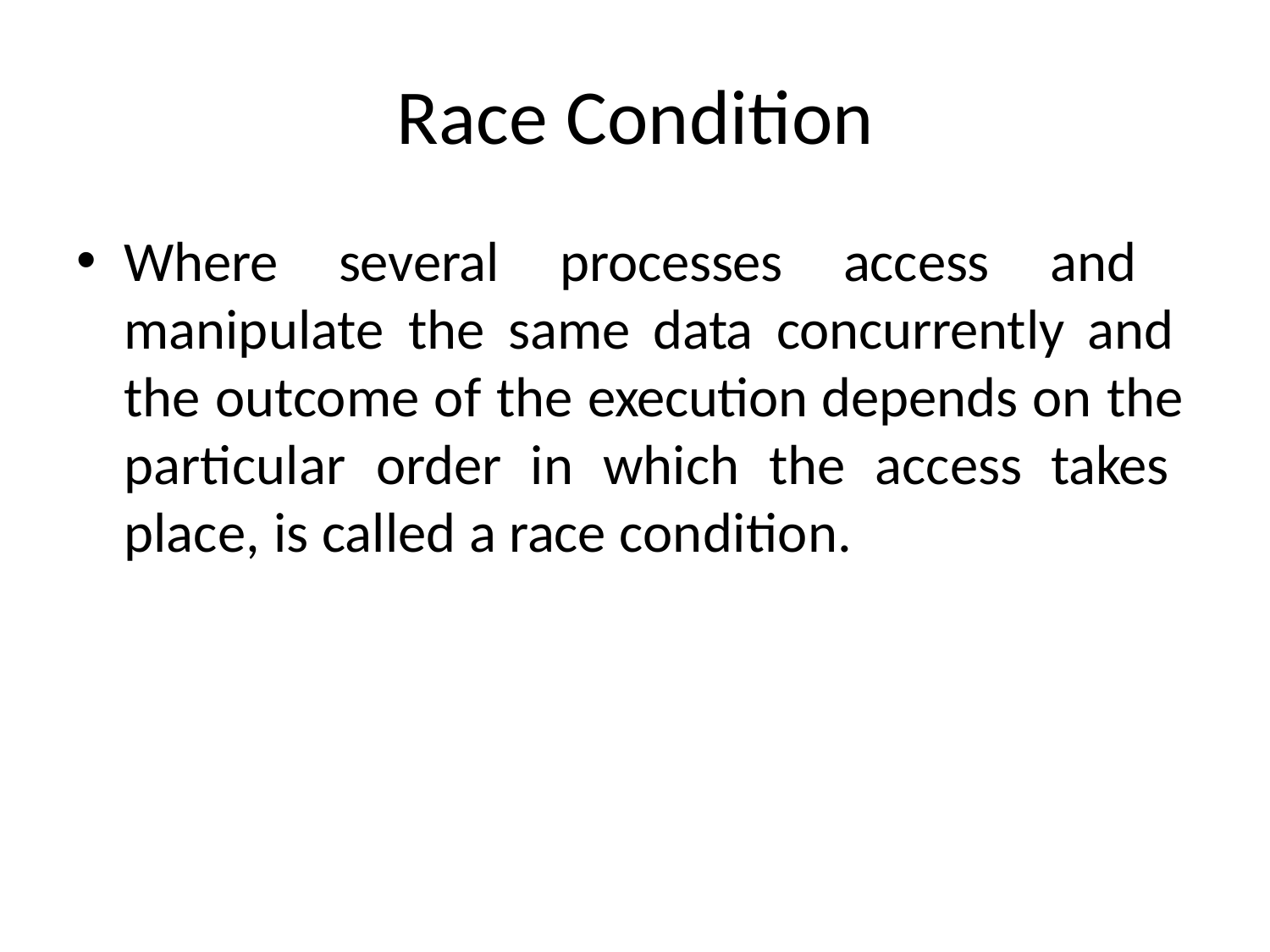

# Race Condition
Where several processes access and  manipulate the same data concurrently and  the outcome of the execution depends on the  particular order in which the access takes  place, is called a race condition.